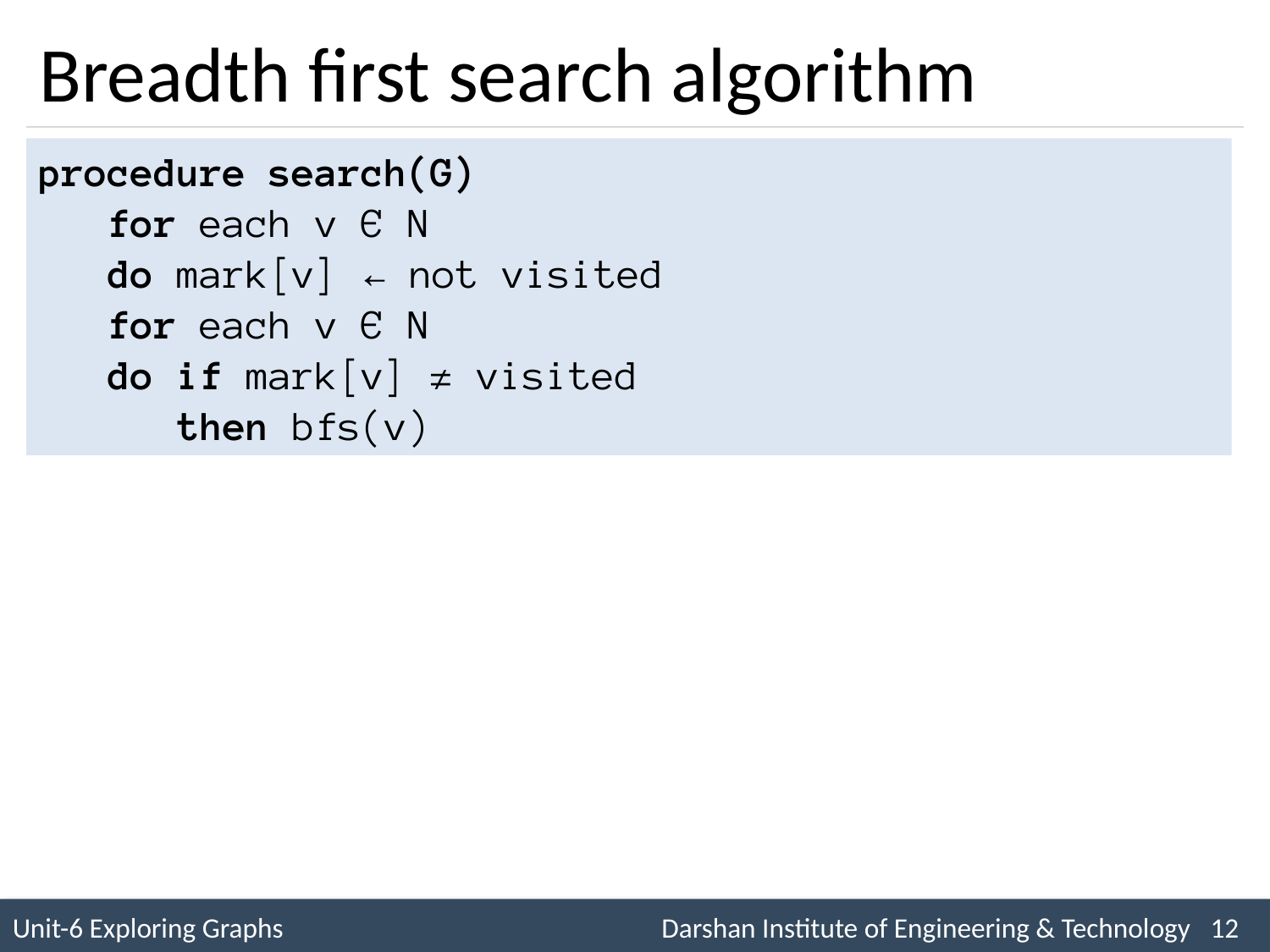

# Breadth first search algorithm

procedure search(G)
   for each v Є N
   do mark[v] ← not visited
   for each v Є N
   do if mark[v] ≠ visited
      then bfs(v)